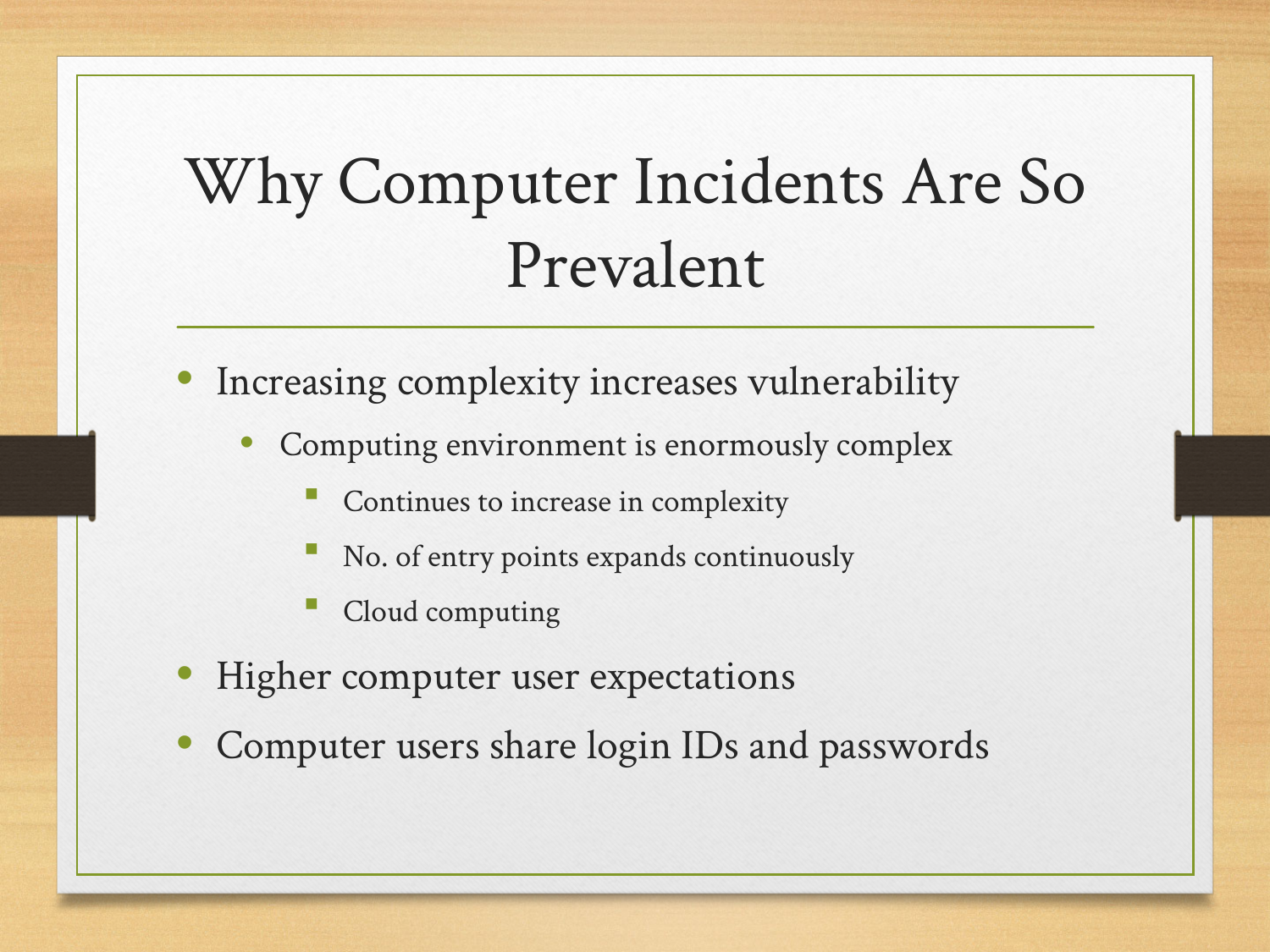

# Why Computer Incidents Are So Prevalent
Increasing complexity increases vulnerability
Computing environment is enormously complex
Continues to increase in complexity
No. of entry points expands continuously
Cloud computing
Higher computer user expectations
Computer users share login IDs and passwords